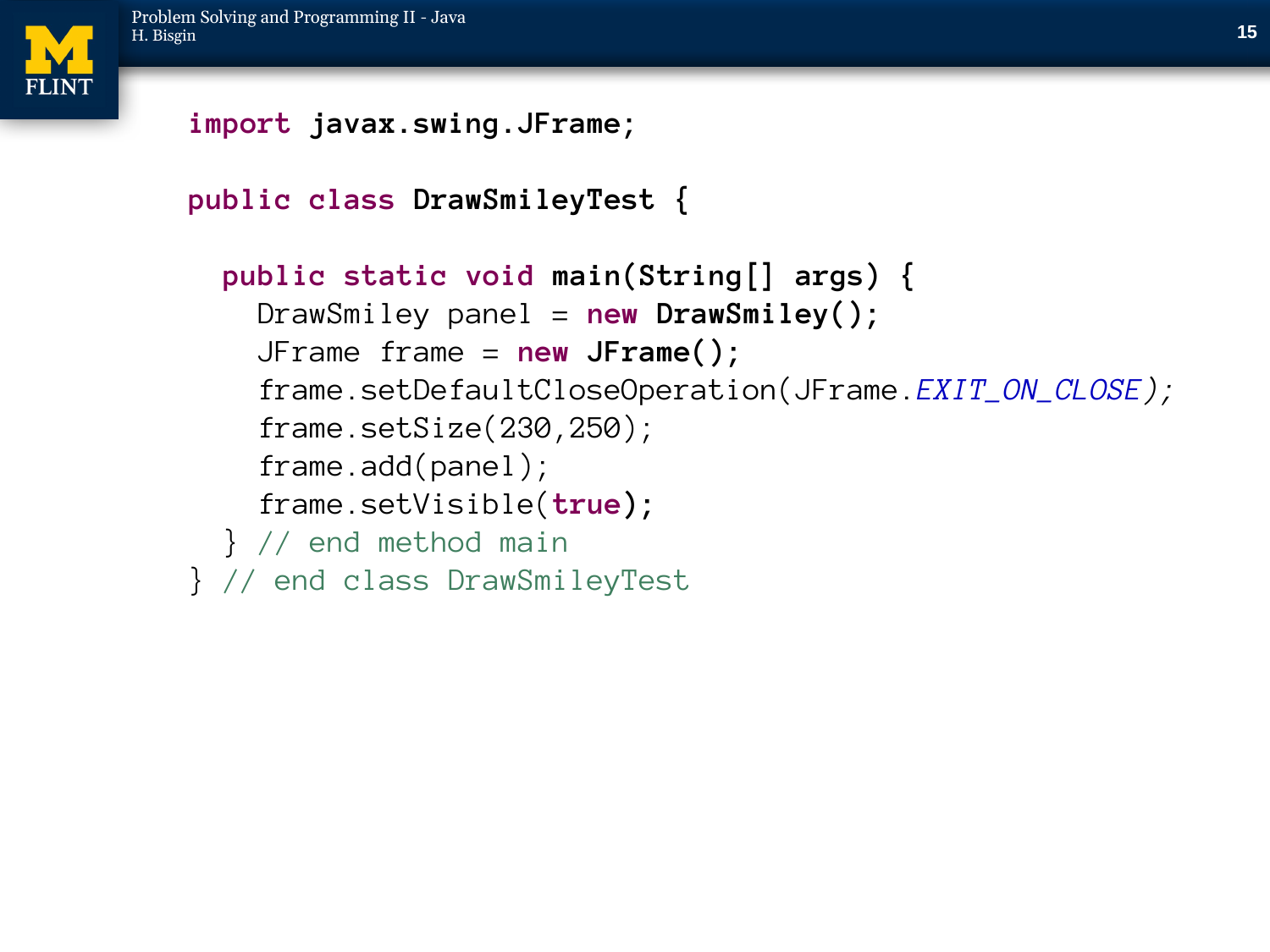

15
import javax.swing.JFrame;

public class DrawSmileyTest {

  public static void main(String[] args) {
    DrawSmiley panel = new DrawSmiley();
    JFrame frame = new JFrame();
    frame.setDefaultCloseOperation(JFrame.EXIT_ON_CLOSE);
    frame.setSize(230,250);
    frame.add(panel);
    frame.setVisible(true);
  } // end method main
} // end class DrawSmileyTest